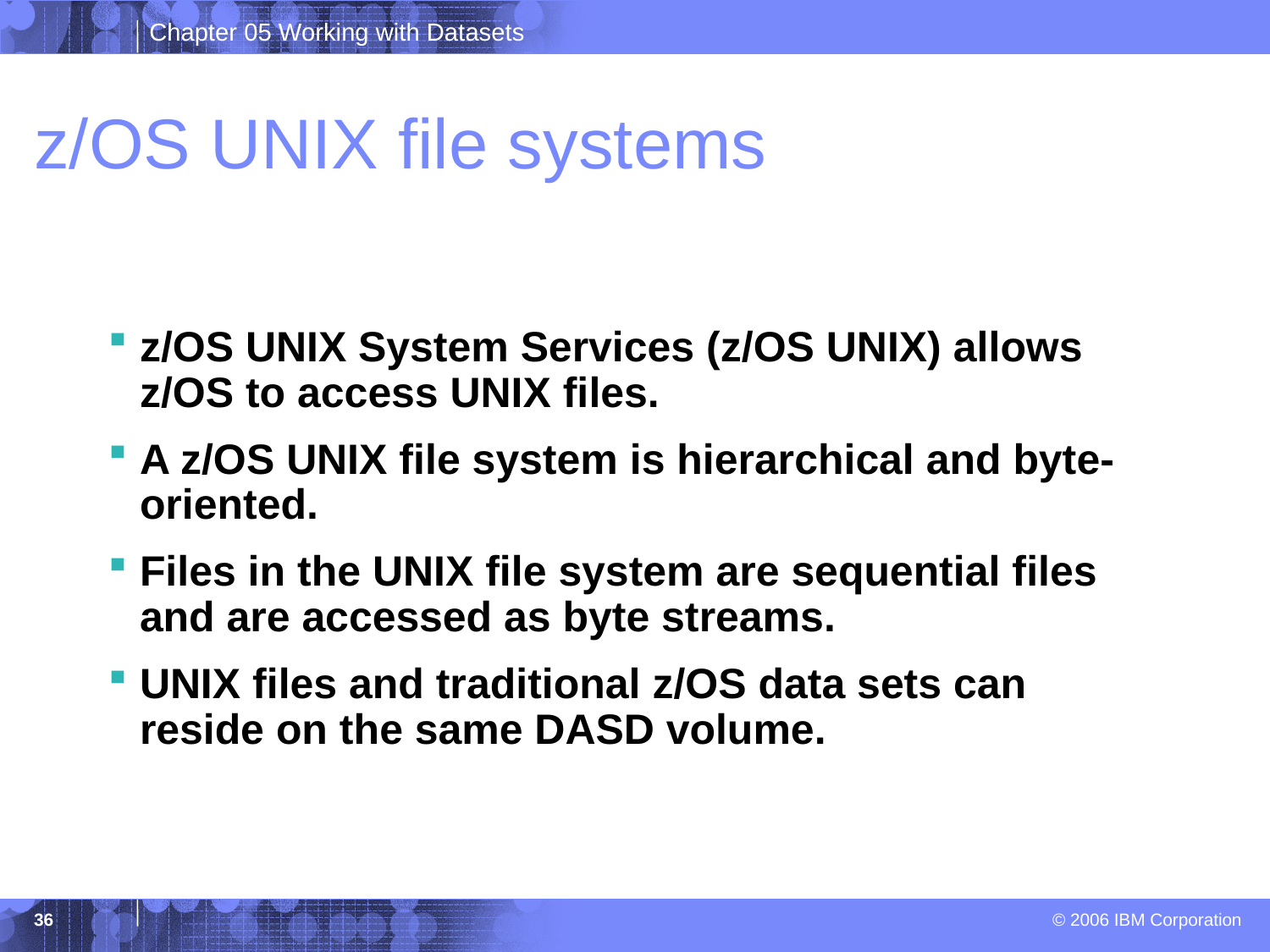

# z/OS UNIX file systems

z/OS UNIX System Services (z/OS UNIX) allows z/OS to access UNIX files.
A z/OS UNIX file system is hierarchical and byte-oriented.
Files in the UNIX file system are sequential files and are accessed as byte streams.
UNIX files and traditional z/OS data sets can reside on the same DASD volume.
36